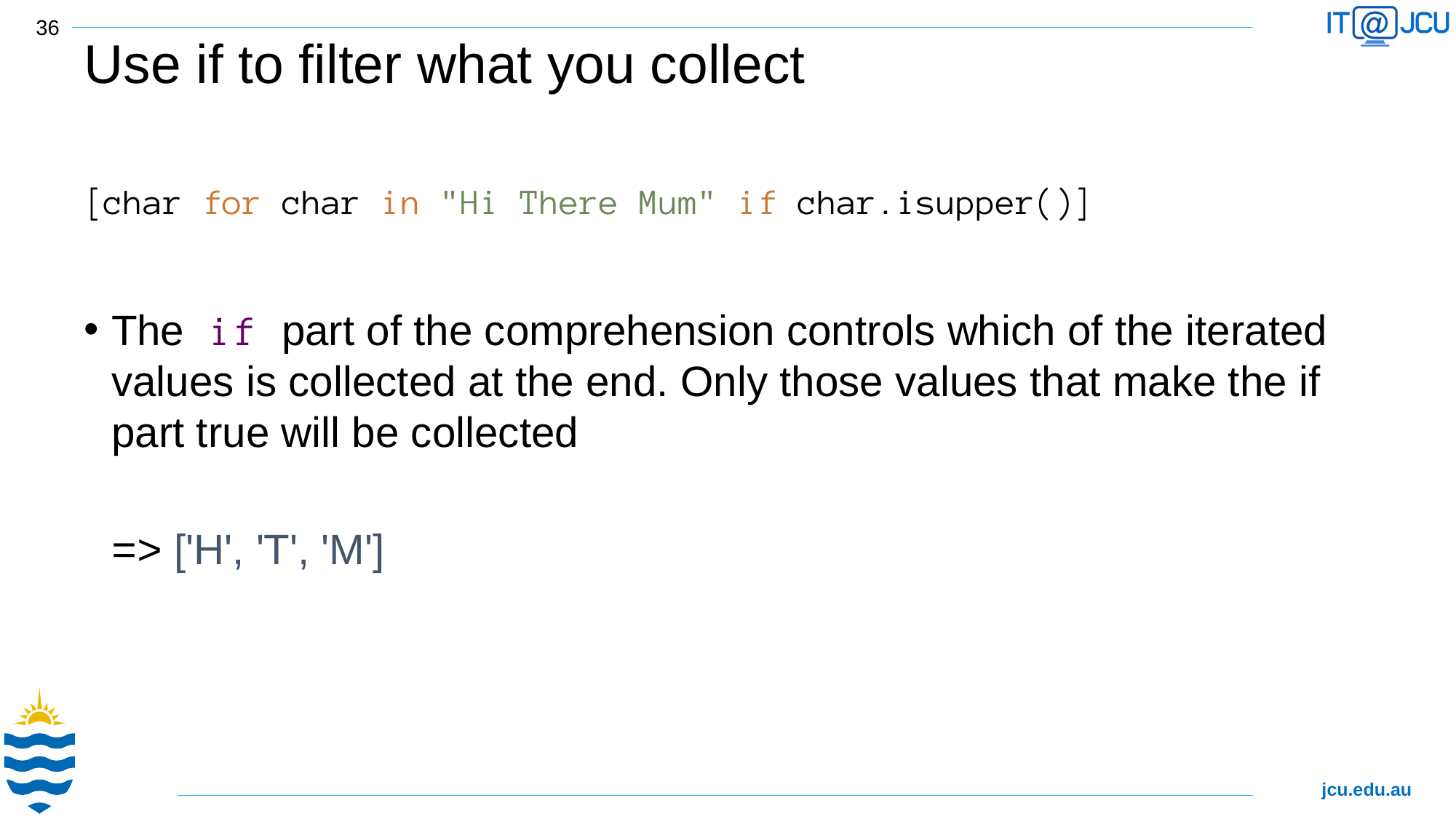

36
# Use if to filter what you collect
[char for char in "Hi There Mum" if char.isupper()]

The if part of the comprehension controls which of the iterated values is collected at the end. Only those values that make the if part true will be collected
	=> ['H', 'T', 'M']